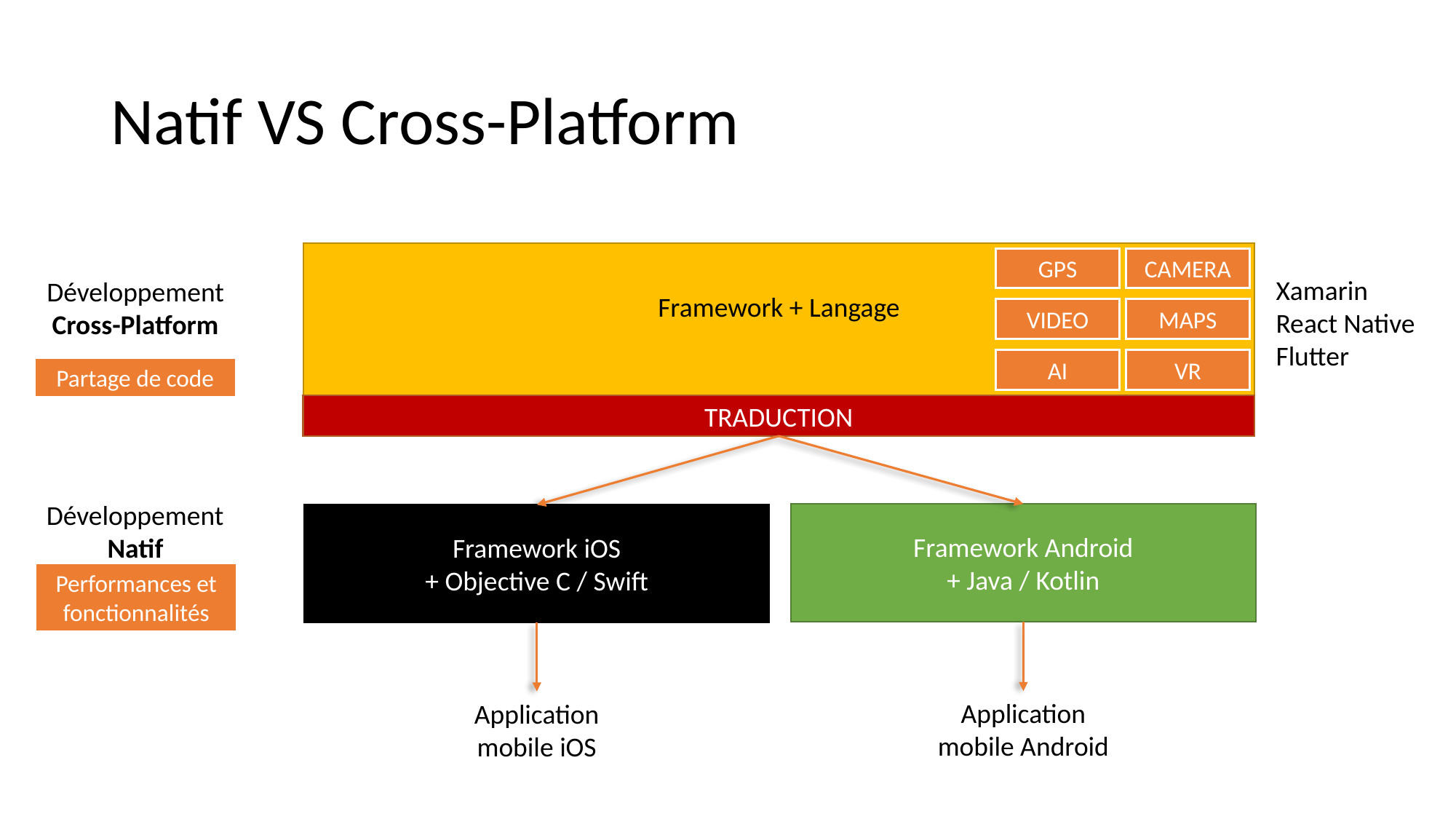

# Natif VS Cross-Platform
Framework + Langage

GPS
CAMERA
Xamarin
React Native
Flutter
Développement
Cross-Platform
VIDEO
MAPS
AI
VR
Partage de code
TRADUCTION
Développement
Natif
Framework Android
+ Java / Kotlin
Framework iOS
+ Objective C / Swift
Performances et fonctionnalités
Application mobile Android
Application mobile iOS